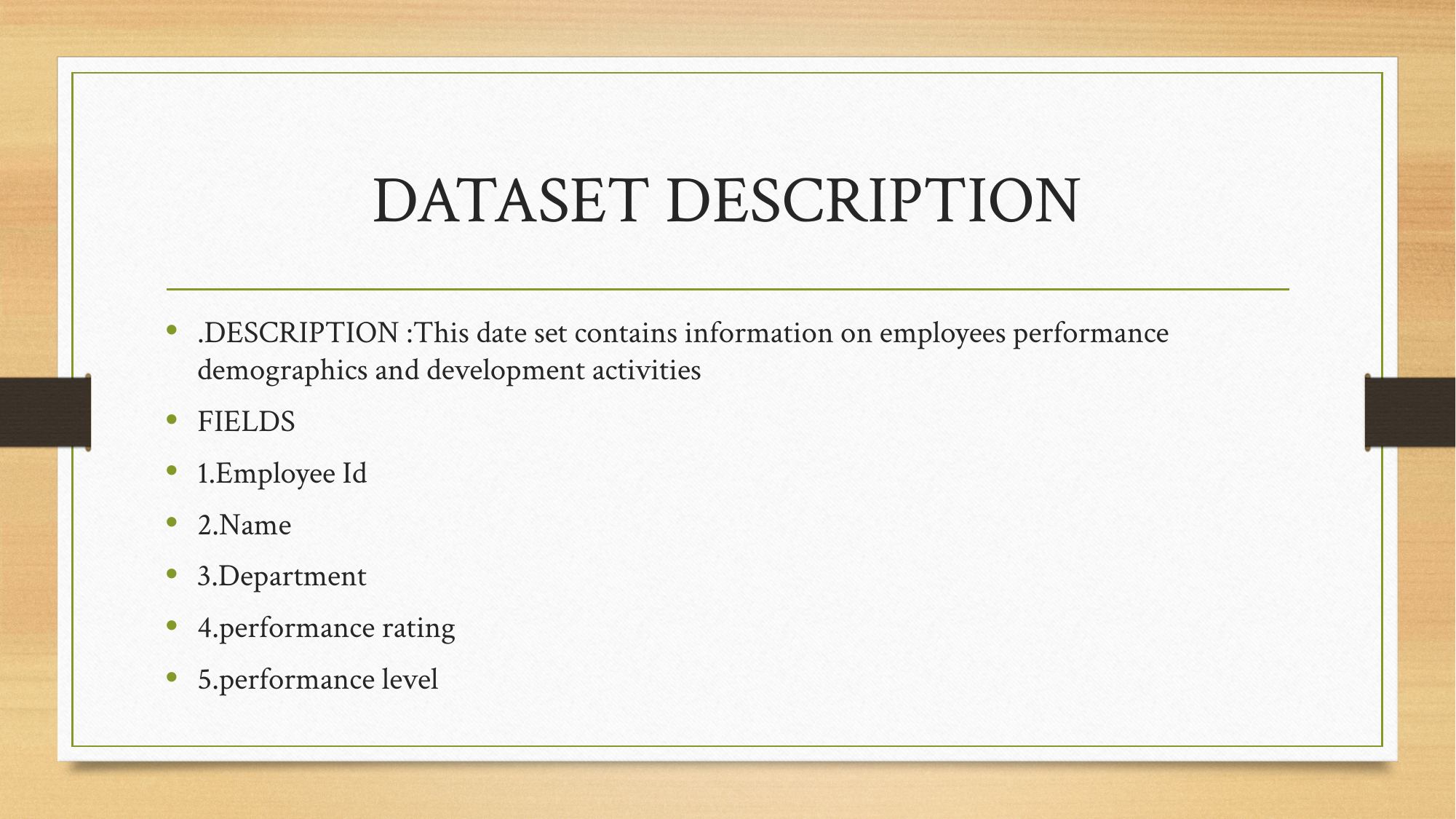

# DATASET DESCRIPTION
.DESCRIPTION :This date set contains information on employees performance demographics and development activities
FIELDS
1.Employee Id
2.Name
3.Department
4.performance rating
5.performance level